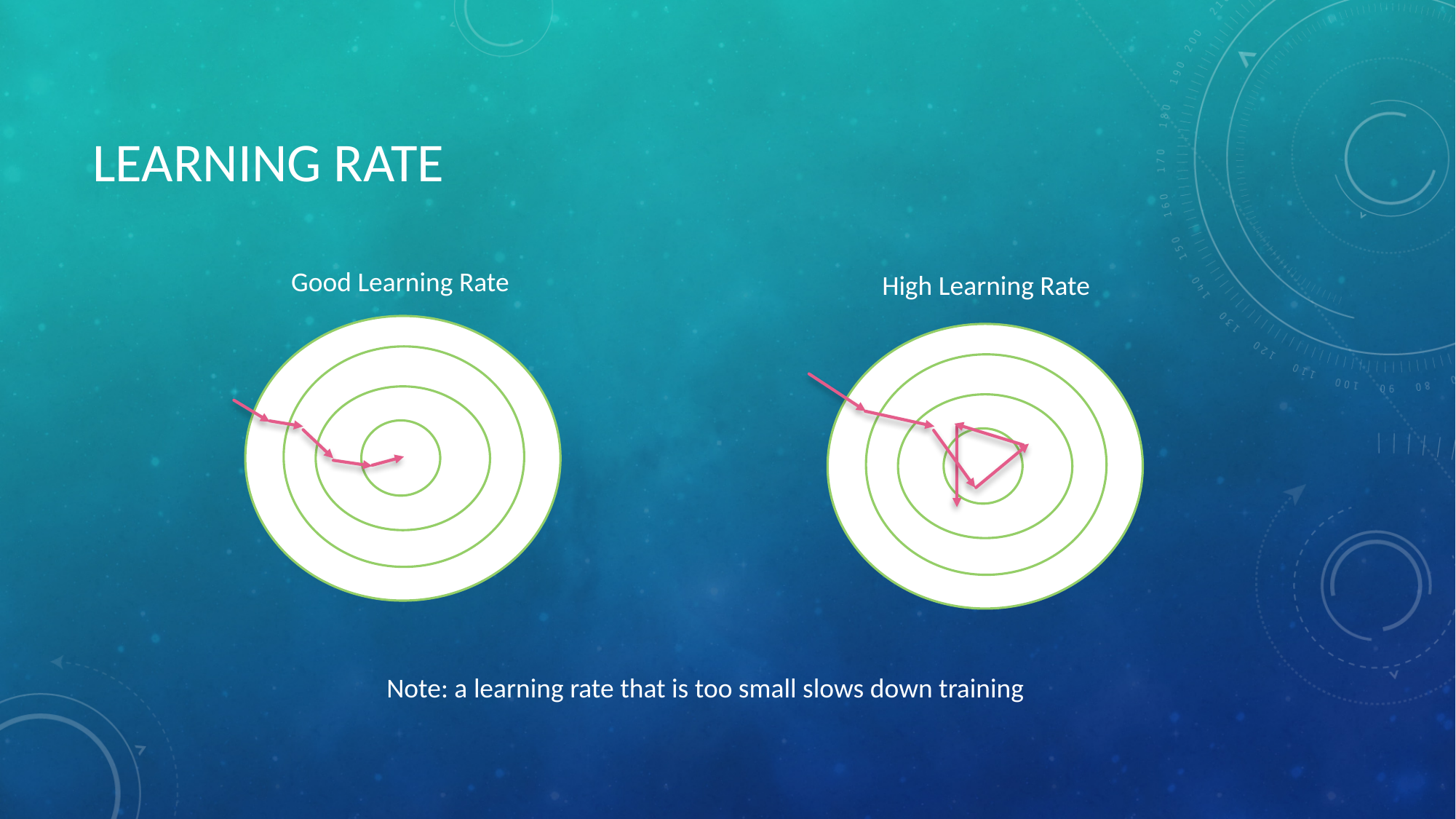

# Learning Rate
Good Learning Rate
High Learning Rate

Note: a learning rate that is too small slows down training